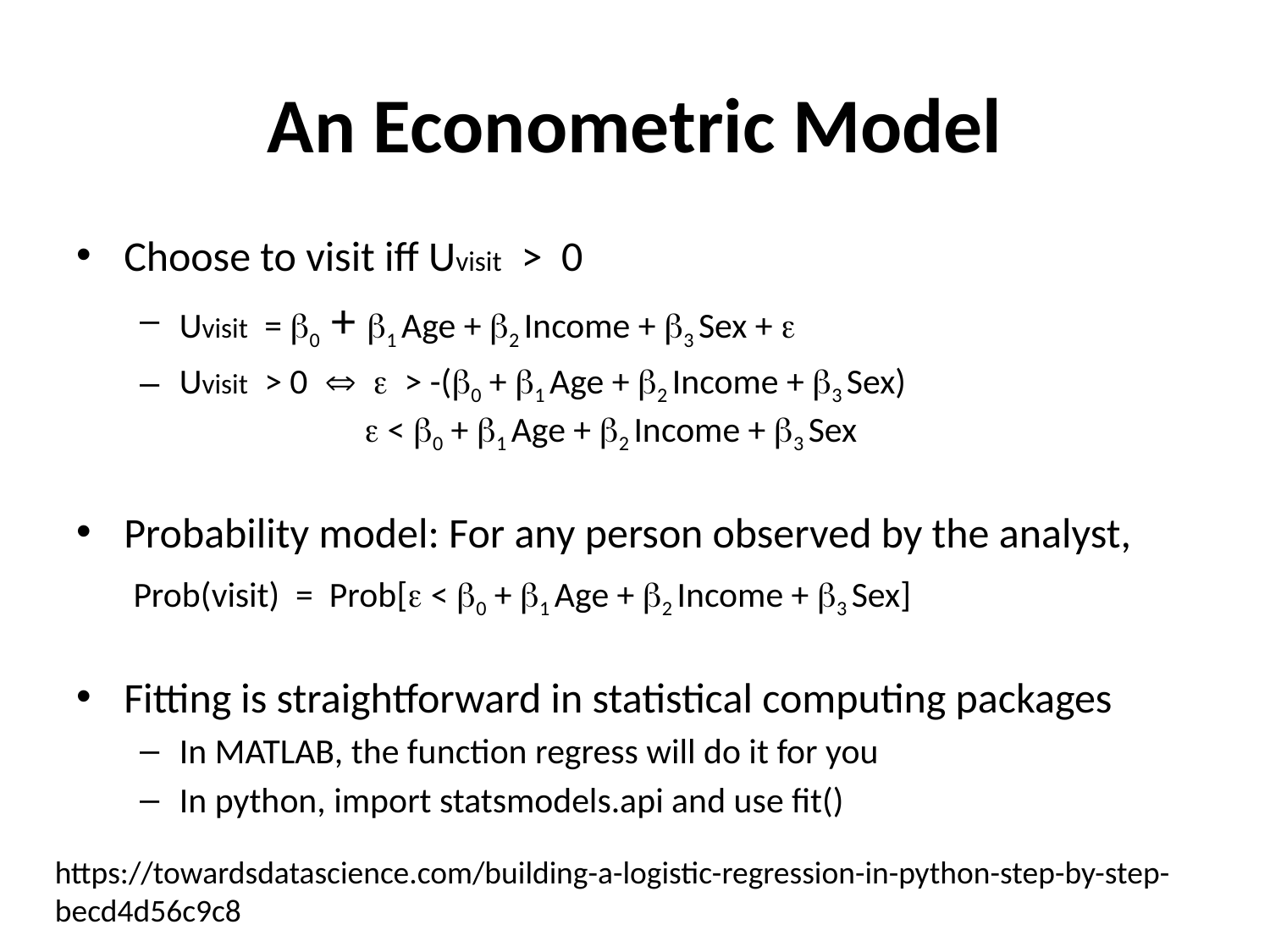

An Econometric Model
Choose to visit iff Uvisit  >  0
Uvisit  = β0 + β1 Age + β2 Income + β3 Sex + ε
Uvisit  > 0  ⇔  ε  > -(β0 + β1 Age + β2 Income + β3 Sex)
                       ε < β0 + β1 Age + β2 Income + β3 Sex
Probability model: For any person observed by the analyst,
      Prob(visit)  =  Prob[ε < β0 + β1 Age + β2 Income + β3 Sex]
Fitting is straightforward in statistical computing packages
In MATLAB, the function regress will do it for you
In python, import statsmodels.api and use fit()
https://towardsdatascience.com/building-a-logistic-regression-in-python-step-by-step-becd4d56c9c8